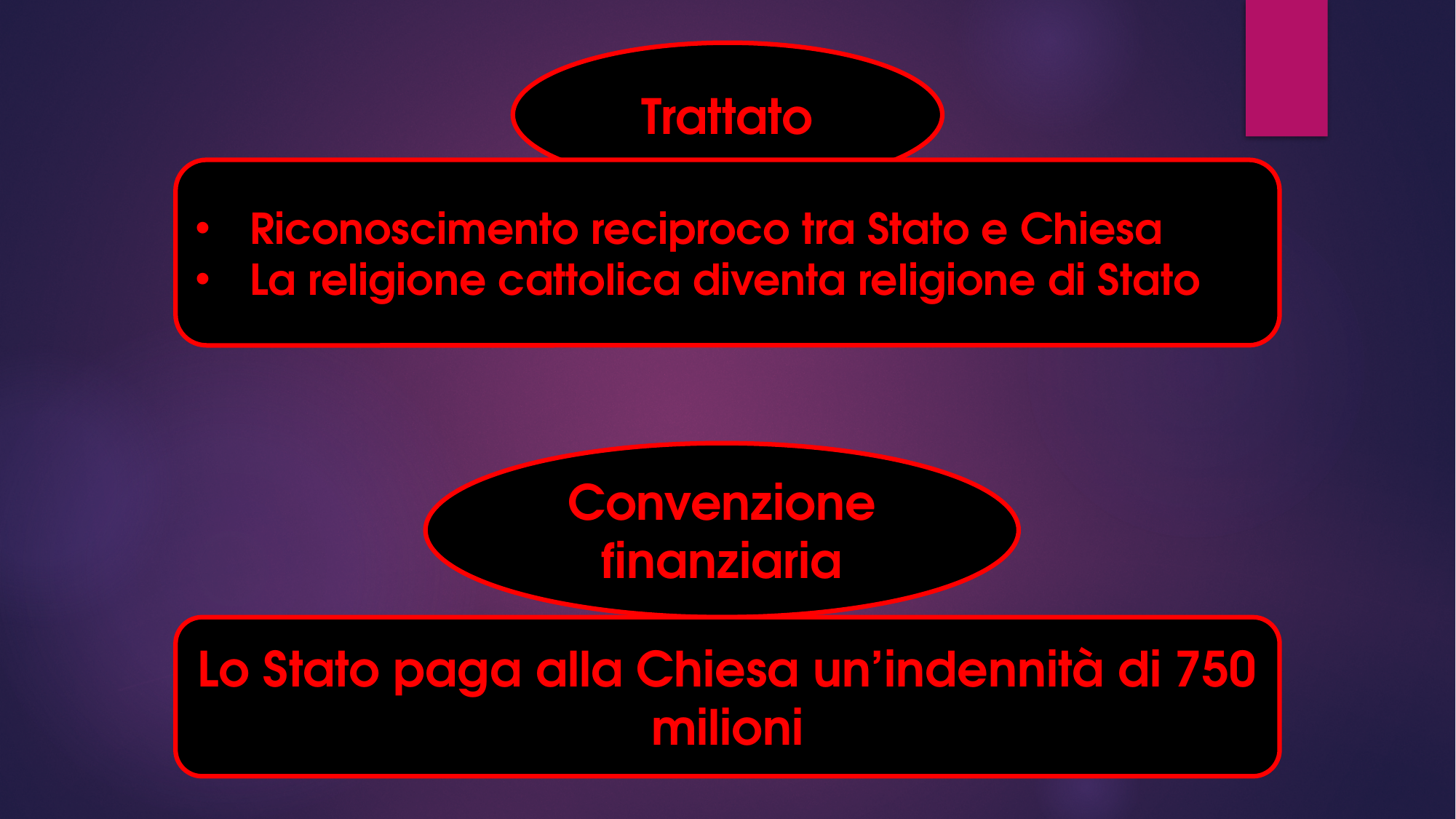

Trattato
Riconoscimento reciproco tra Stato e Chiesa
La religione cattolica diventa religione di Stato
Convenzione finanziaria
Lo Stato paga alla Chiesa un’indennità di 750 milioni